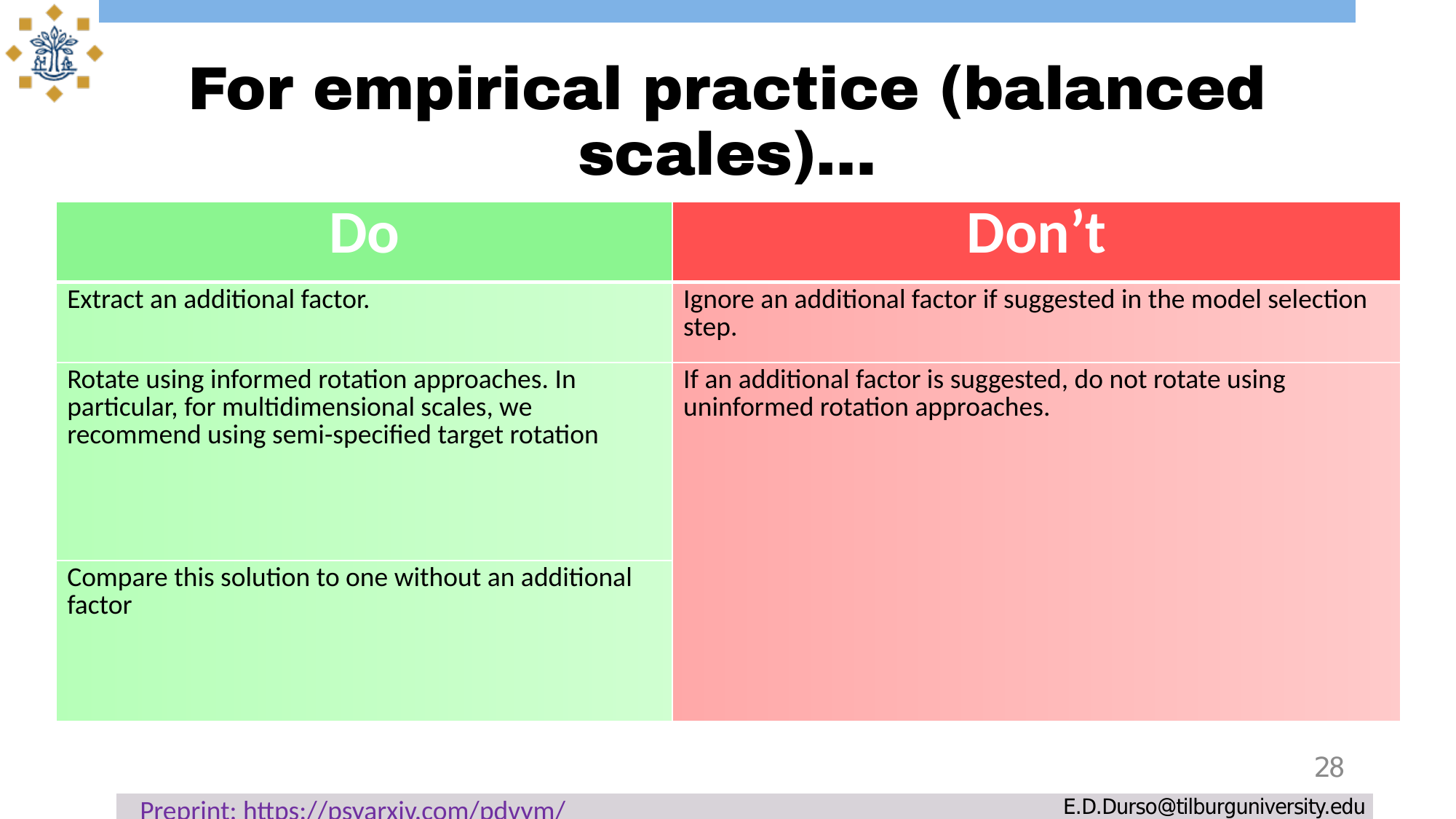

# For empirical practice (balanced scales)…
| Do | Don’t |
| --- | --- |
| Extract an additional factor. | Ignore an additional factor if suggested in the model selection step. |
| Rotate using informed rotation approaches. In particular, for multidimensional scales, we recommend using semi-specified target rotation | If an additional factor is suggested, do not rotate using uninformed rotation approaches. |
| Compare this solution to one without an additional factor |  |
28